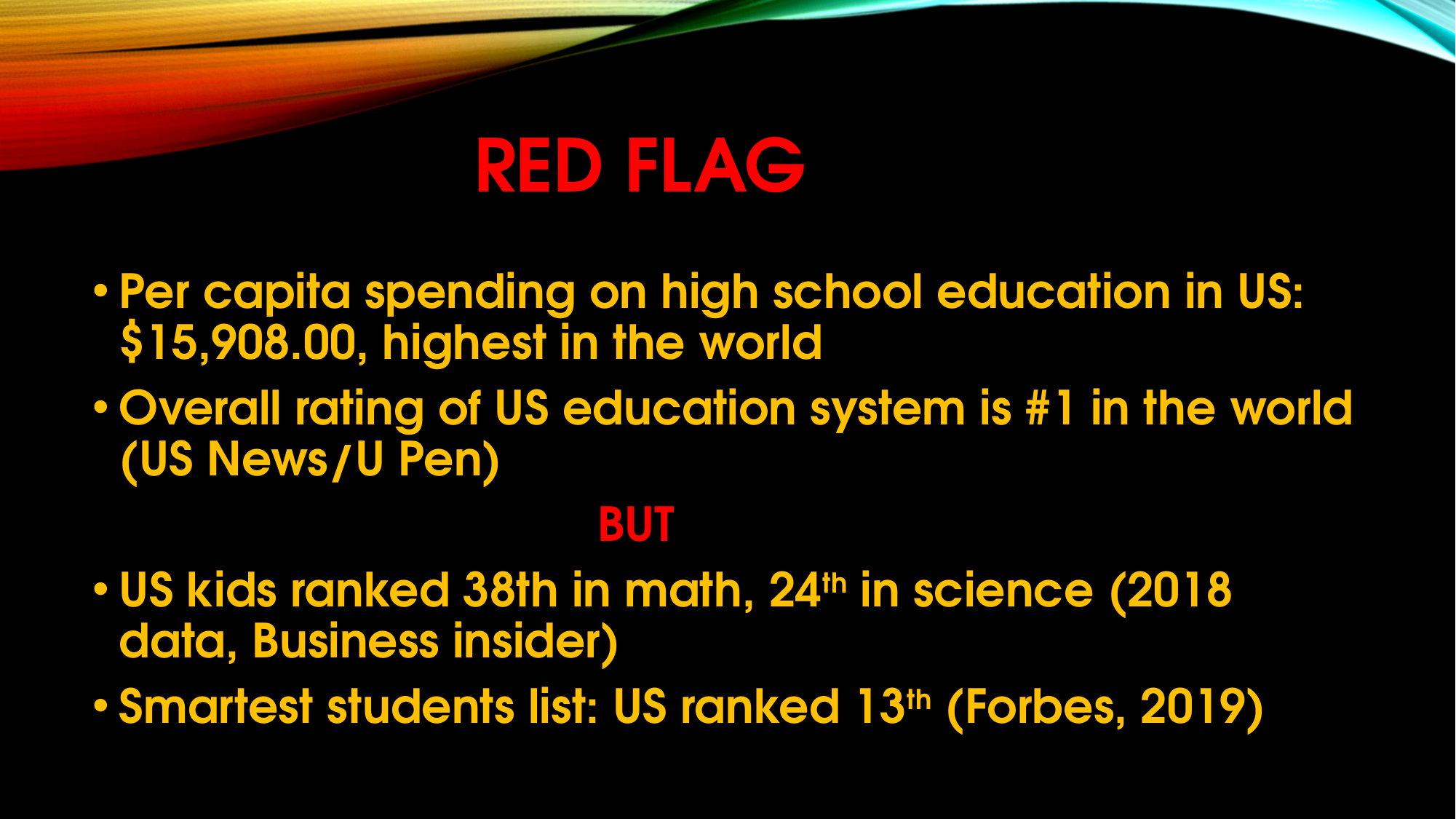

# red flag
Per capita spending on high school education in US: $15,908.00, highest in the world
Overall rating of US education system is #1 in the world (US News/U Pen)
                                      BUT
US kids ranked 38th in math, 24th in science (2018 data, Business insider)
Smartest students list: US ranked 13th (Forbes, 2019)